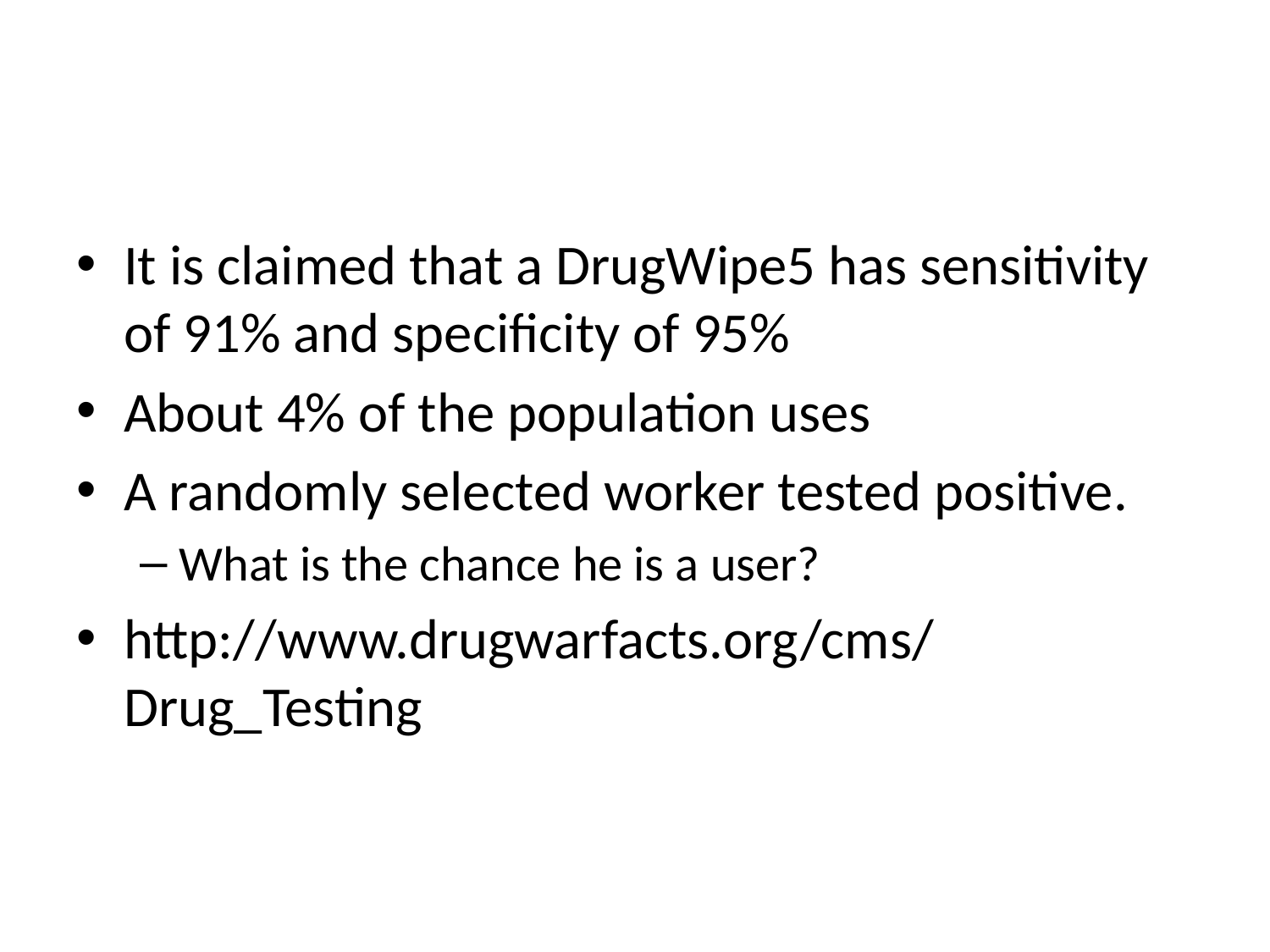

#
It is claimed that a DrugWipe5 has sensitivity of 91% and specificity of 95%
About 4% of the population uses
A randomly selected worker tested positive.
What is the chance he is a user?
http://www.drugwarfacts.org/cms/Drug_Testing